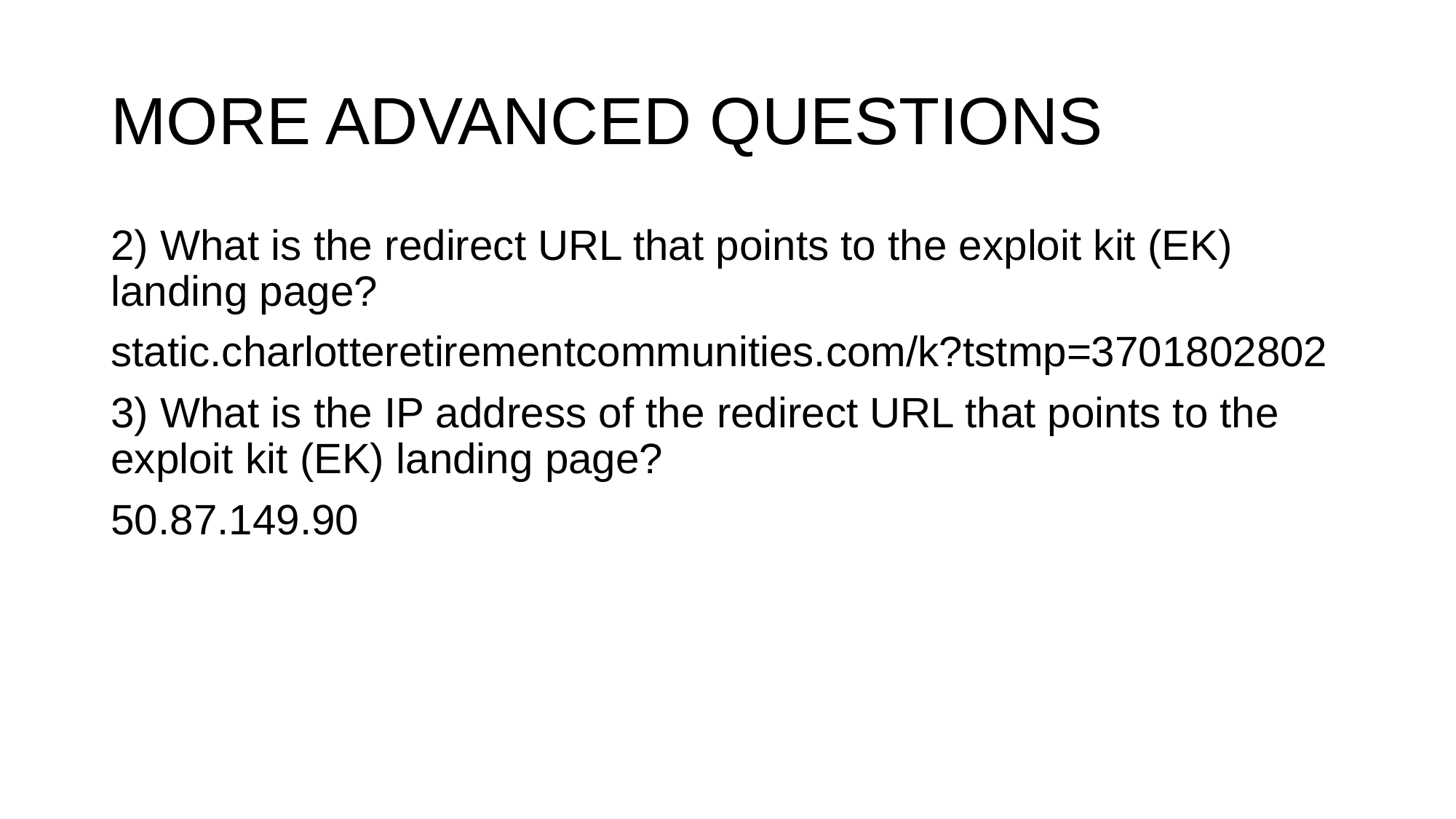

# MORE ADVANCED QUESTIONS
2) What is the redirect URL that points to the exploit kit (EK) landing page?
static.charlotteretirementcommunities.com/k?tstmp=3701802802
3) What is the IP address of the redirect URL that points to the exploit kit (EK) landing page?
50.87.149.90